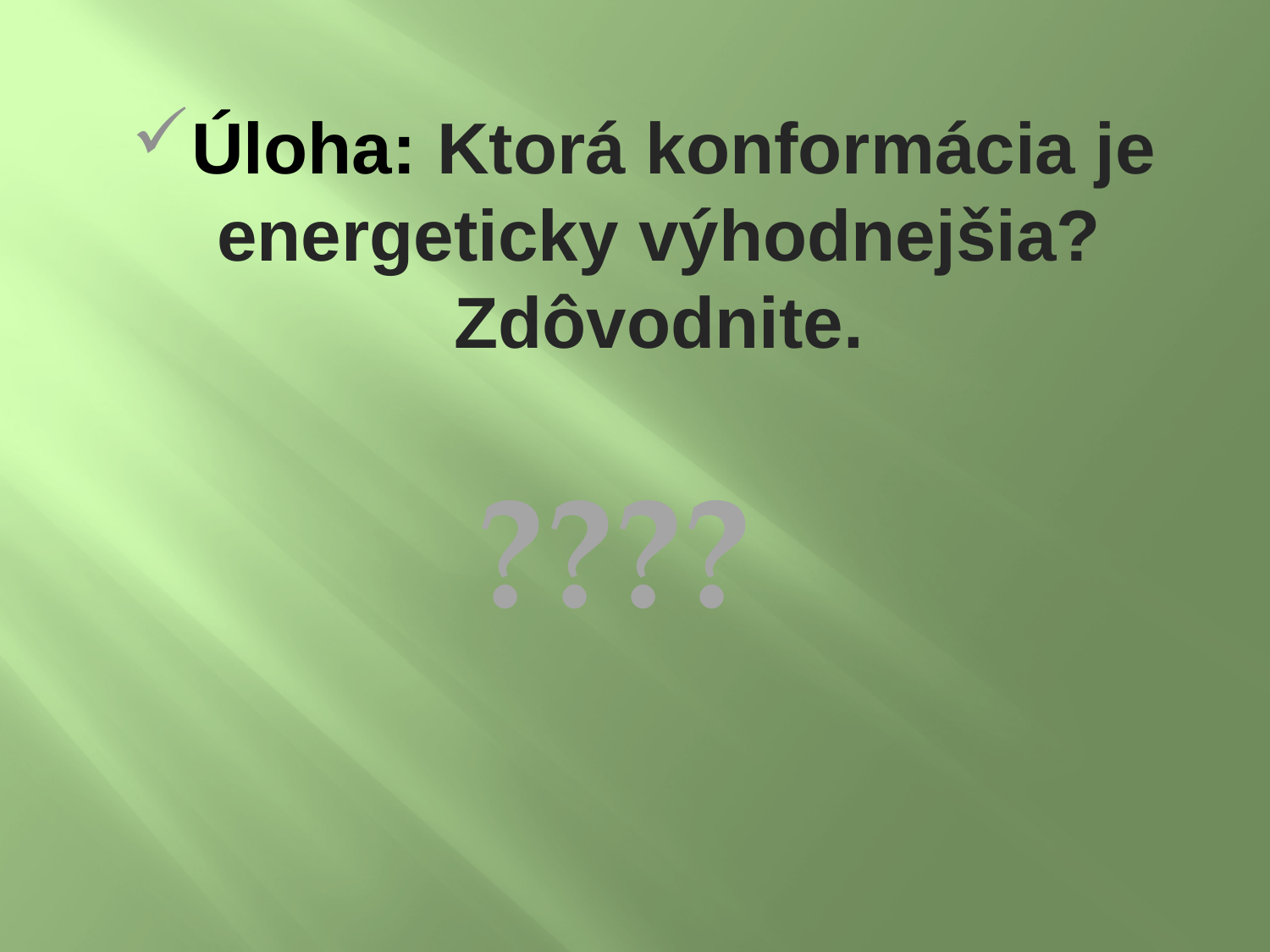

# Úloha: Ktorá konformácia je energeticky výhodnejšia? Zdôvodnite.

????